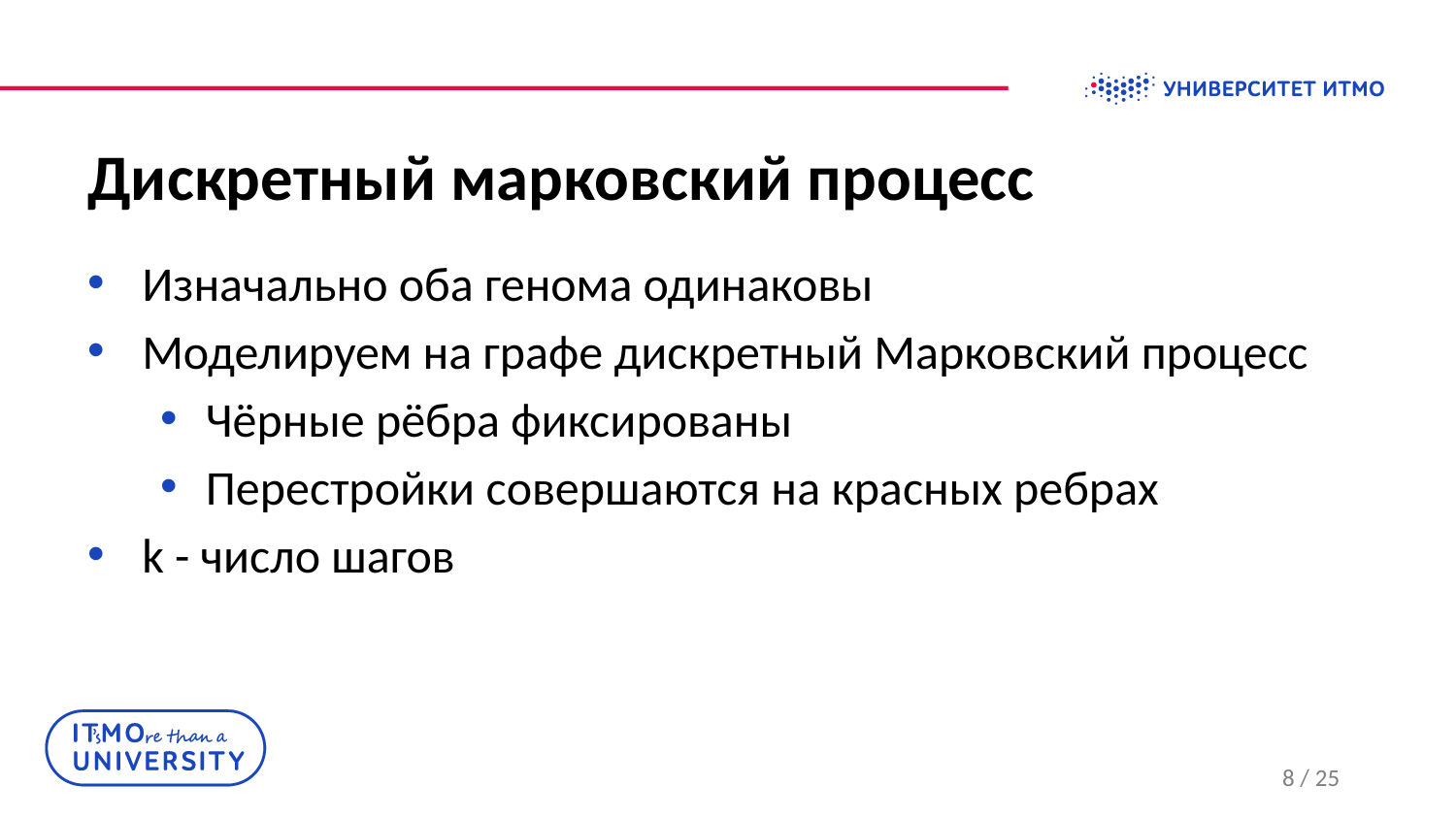

# Дискретный марковский процесс
Изначально оба генома одинаковы
Моделируем на графе дискретный Марковский процесс
Чёрные рёбра фиксированы
Перестройки совершаются на красных ребрах
k - число шагов

8